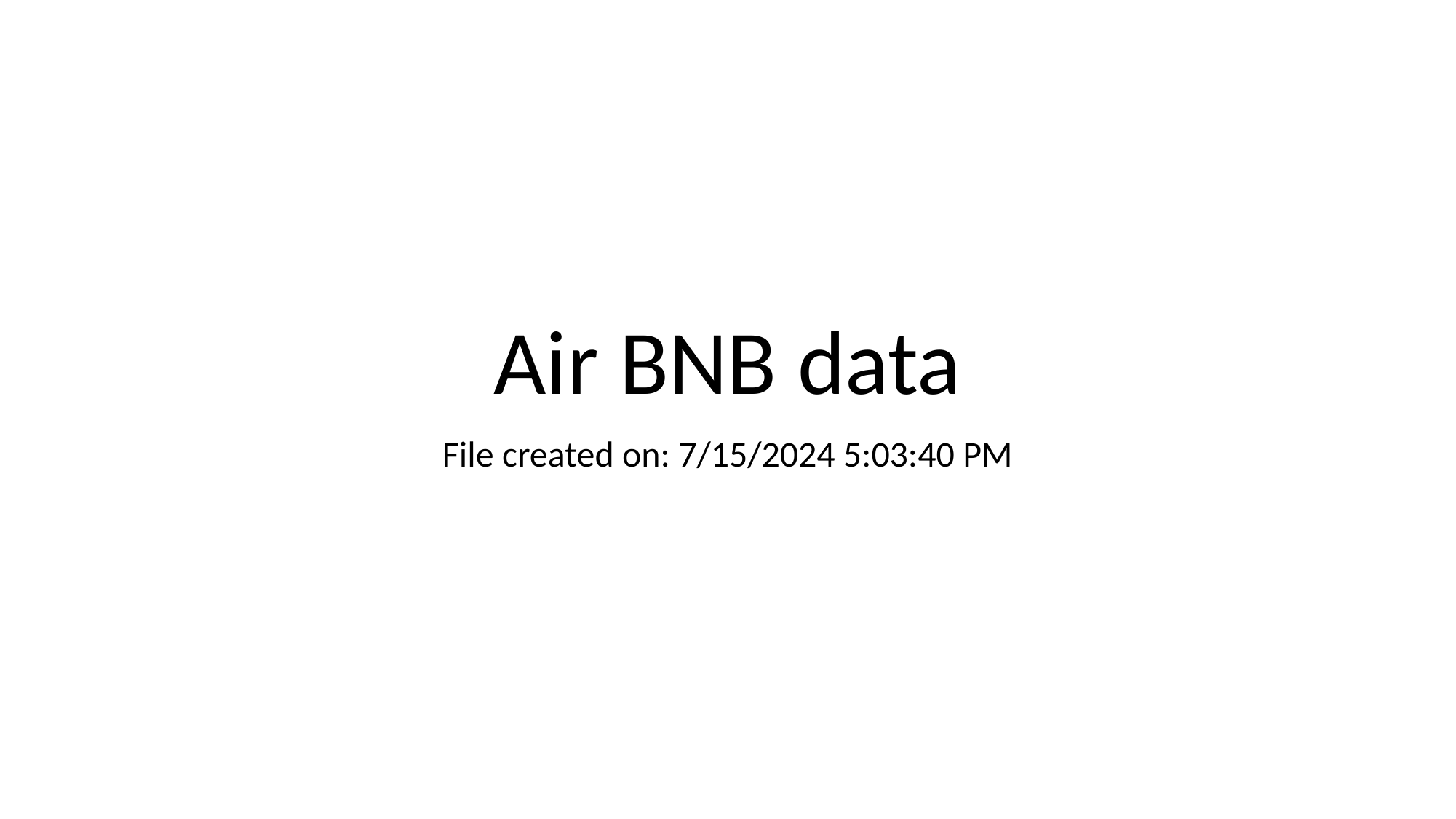

# Air BNB data
File created on: 7/15/2024 5:03:40 PM